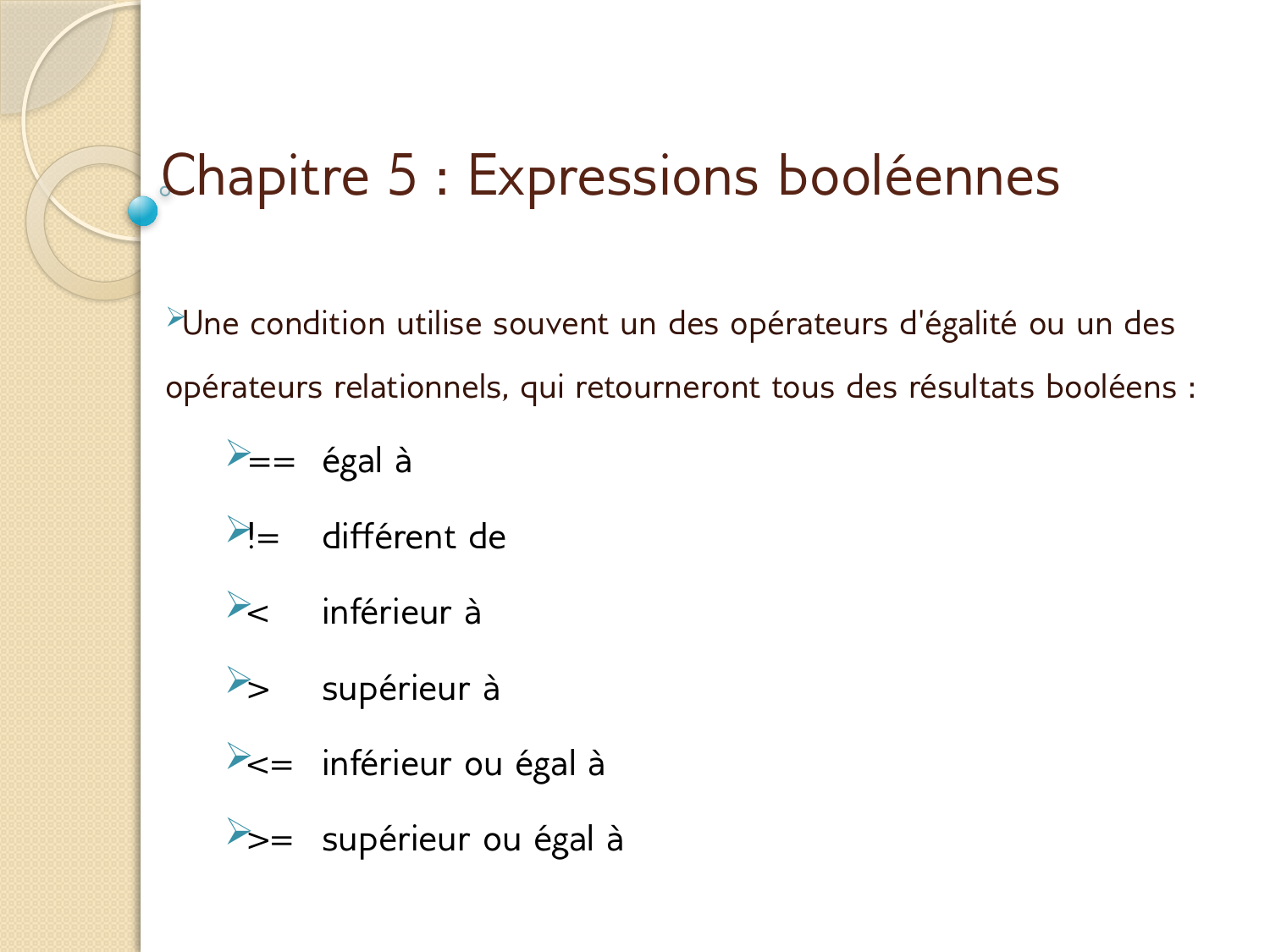

corps de la méthode
# Chapitre 5 : Expressions booléennes

Une condition utilise souvent un des opérateurs d'égalité ou un des opérateurs relationnels, qui retourneront tous des résultats booléens :
==	égal à
!=	différent de
<		inférieur à
>		supérieur à
<=	inférieur ou égal à
>= 	supérieur ou égal à